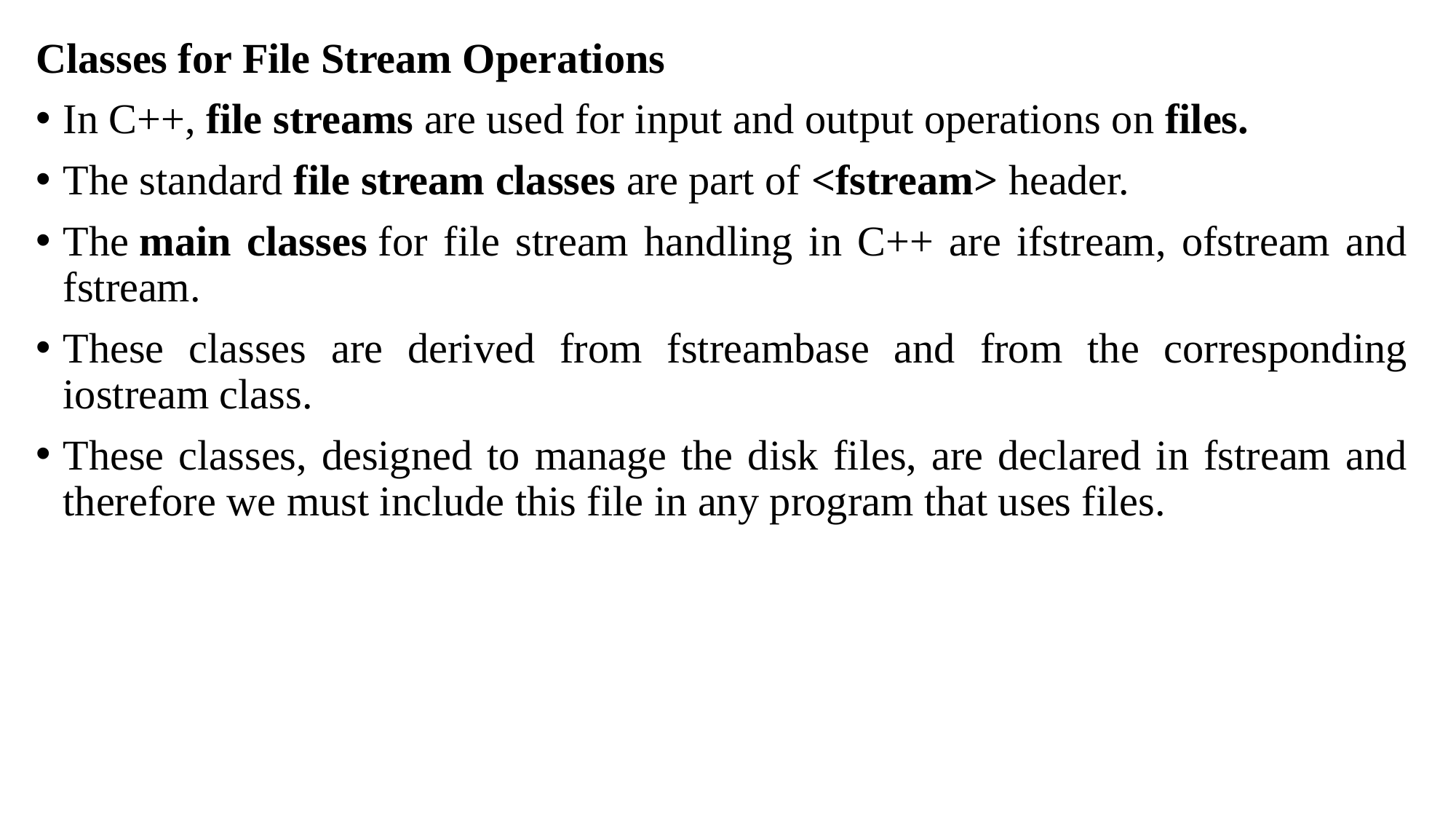

Classes for File Stream Operations
In C++, file streams are used for input and output operations on files.
The standard file stream classes are part of <fstream> header.
The main classes for file stream handling in C++ are ifstream, ofstream and fstream.
These classes are derived from fstreambase and from the corresponding iostream class.
These classes, designed to manage the disk files, are declared in fstream and therefore we must include this file in any program that uses files.